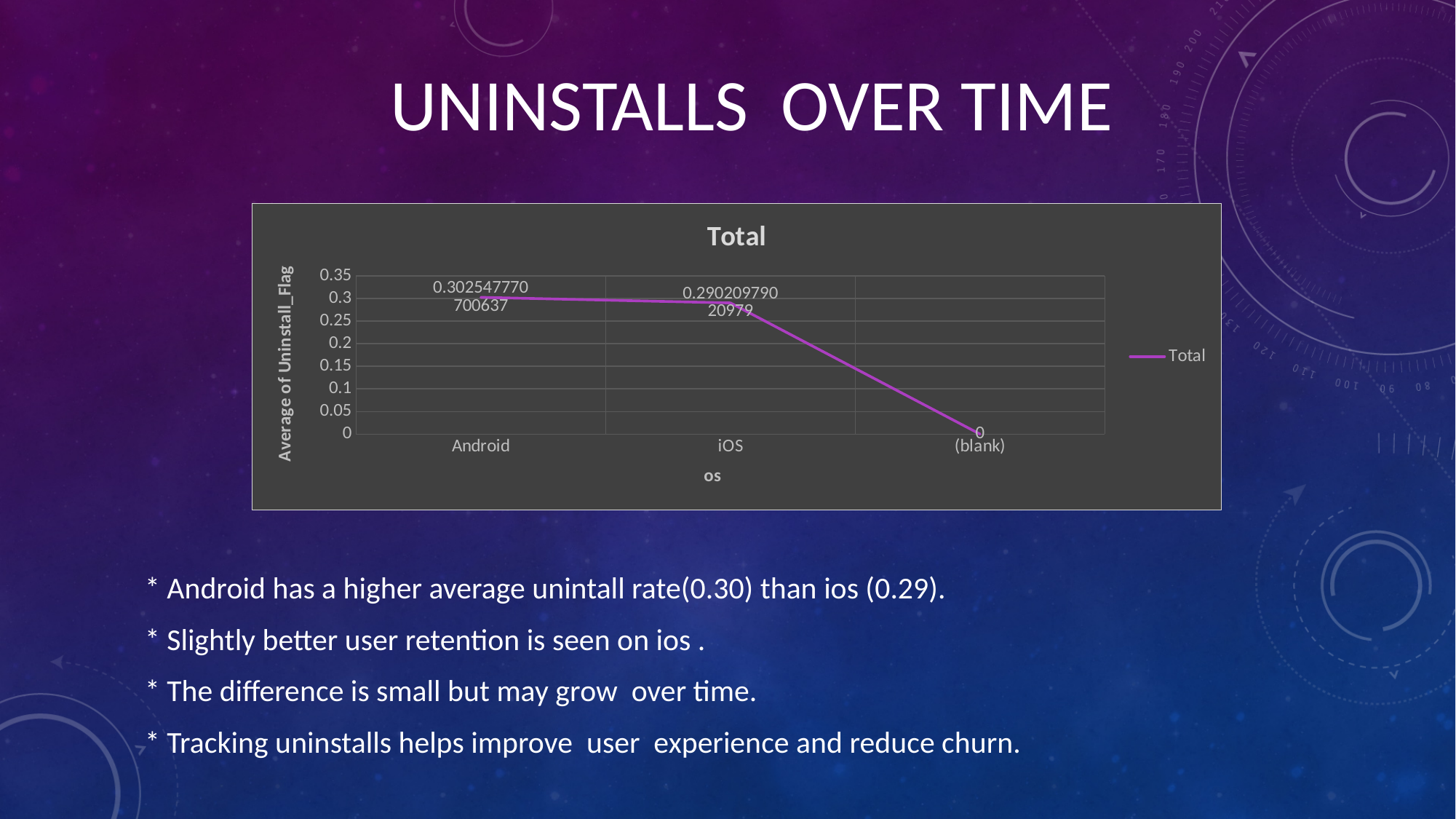

# Uninstalls  over time

### Chart:

| Category | Total |
|---|---|
| Android | 0.30254777070063693 |
| iOS | 0.2902097902097902 |
| (blank) | None |
* Android has a higher average unintall rate(0.30) than ios (0.29).
* Slightly better user retention is seen on ios .
* The difference is small but may grow  over time.
* Tracking uninstalls helps improve  user  experience and reduce churn.